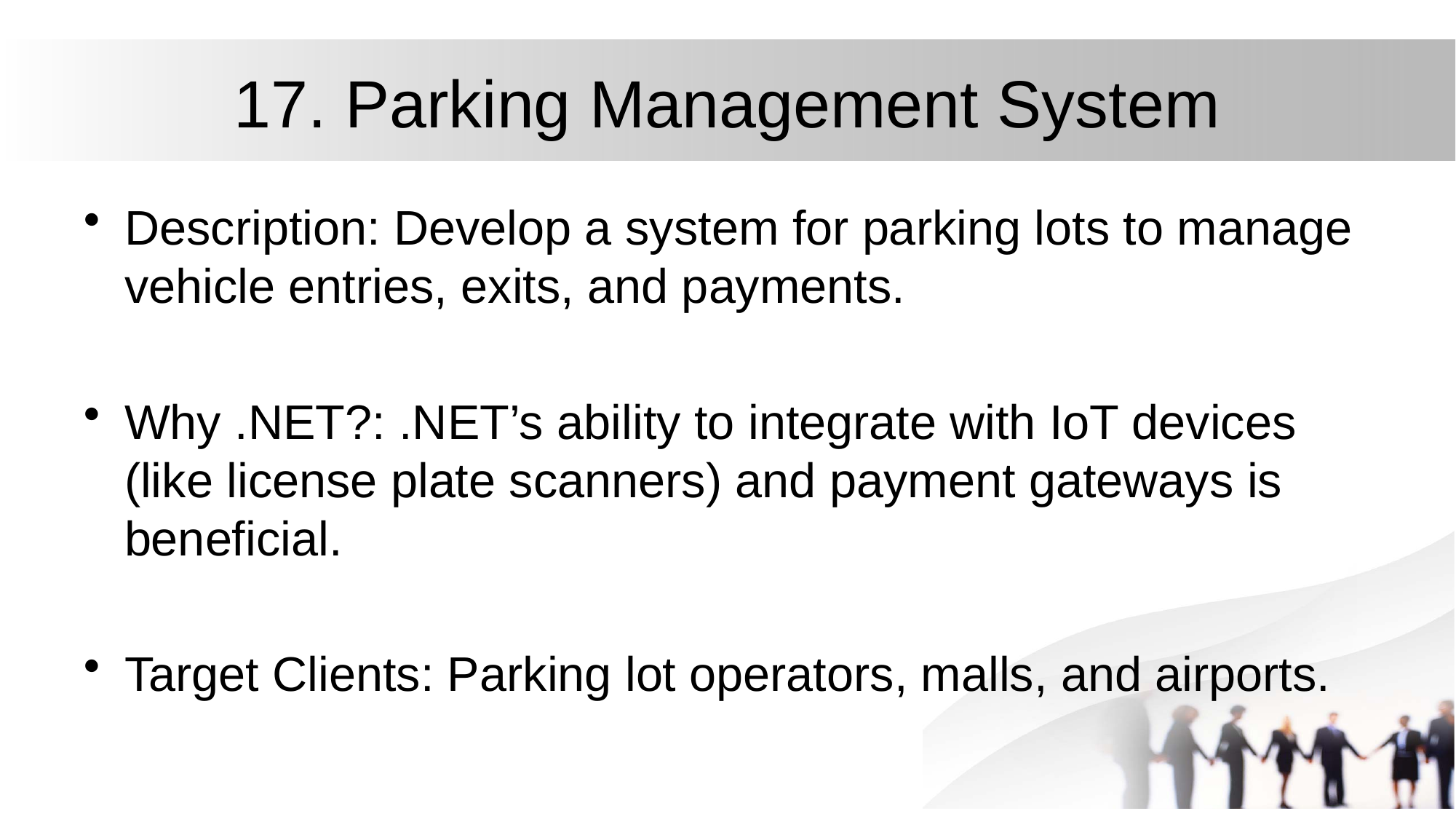

# 17. Parking Management System
Description: Develop a system for parking lots to manage vehicle entries, exits, and payments.

Why .NET?: .NET’s ability to integrate with IoT devices (like license plate scanners) and payment gateways is beneficial.

Target Clients: Parking lot operators, malls, and airports.